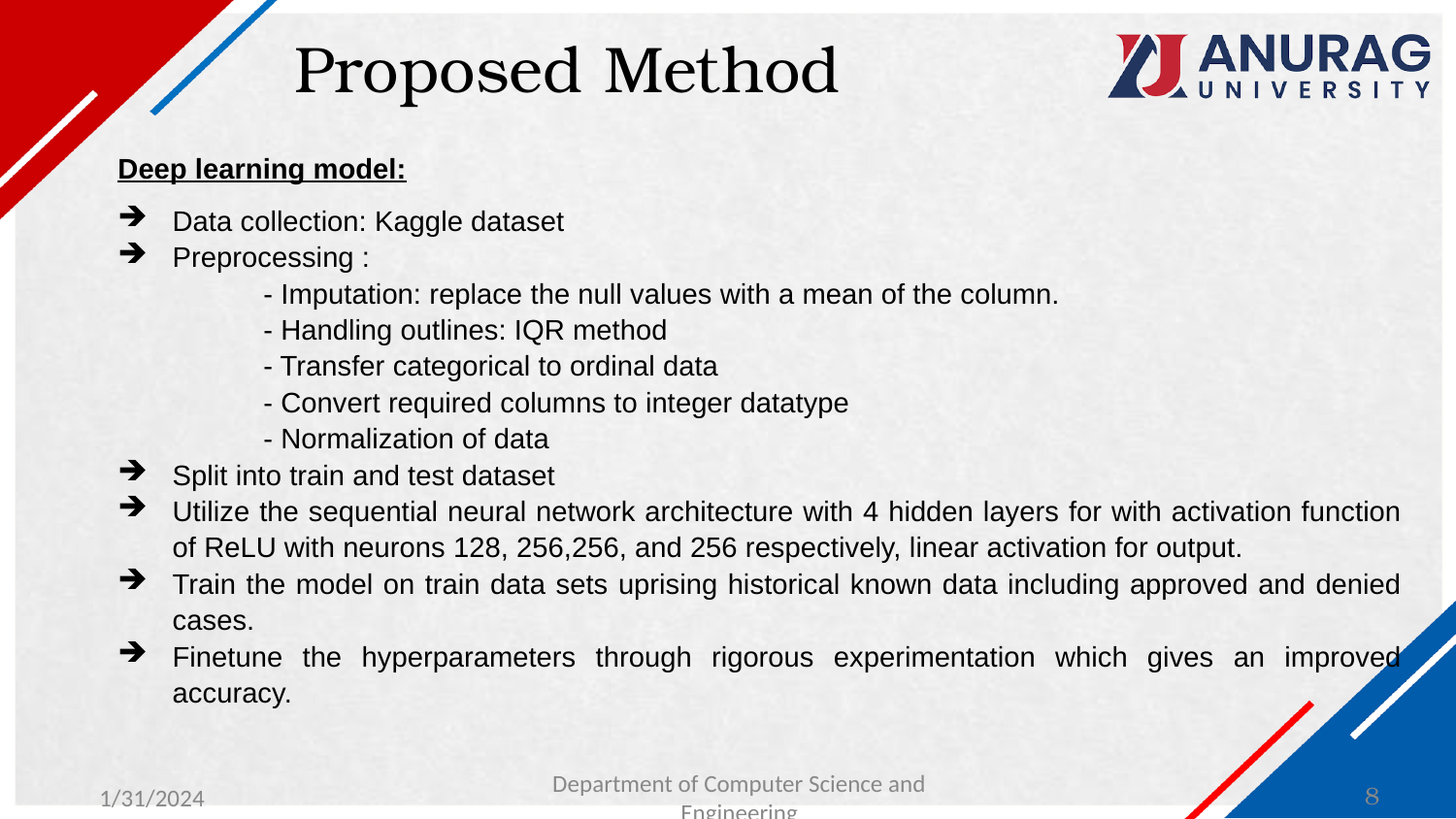

# Proposed Method
Deep learning model:
Data collection: Kaggle dataset
Preprocessing :
	- Imputation: replace the null values with a mean of the column.
	- Handling outlines: IQR method
	- Transfer categorical to ordinal data
	- Convert required columns to integer datatype
	- Normalization of data
Split into train and test dataset
Utilize the sequential neural network architecture with 4 hidden layers for with activation function of ReLU with neurons 128, 256,256, and 256 respectively, linear activation for output.
Train the model on train data sets uprising historical known data including approved and denied cases.
Finetune the hyperparameters through rigorous experimentation which gives an improved accuracy.
1/31/2024
Department of Computer Science and Engineering
8